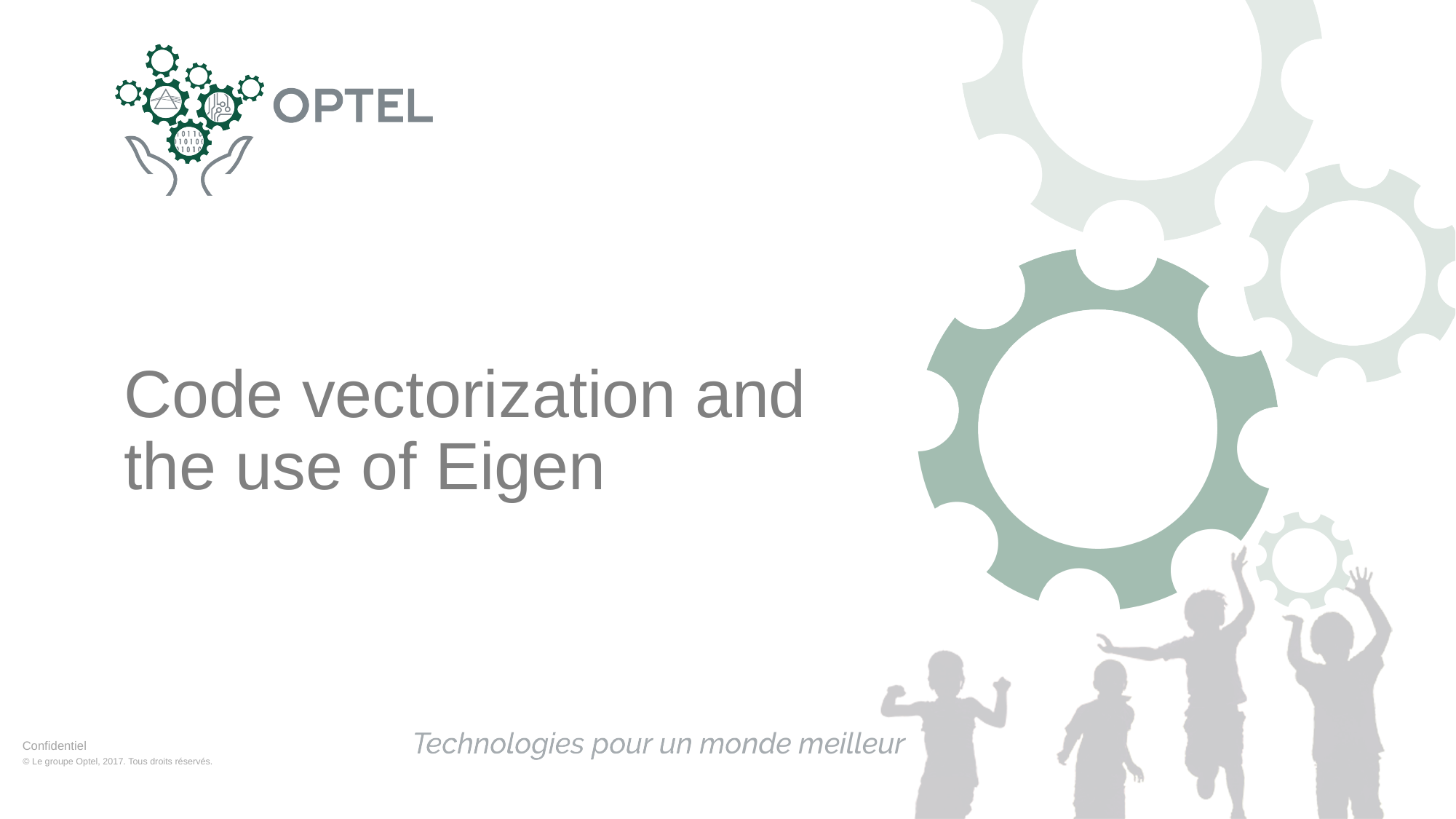

# Code vectorization and the use of Eigen